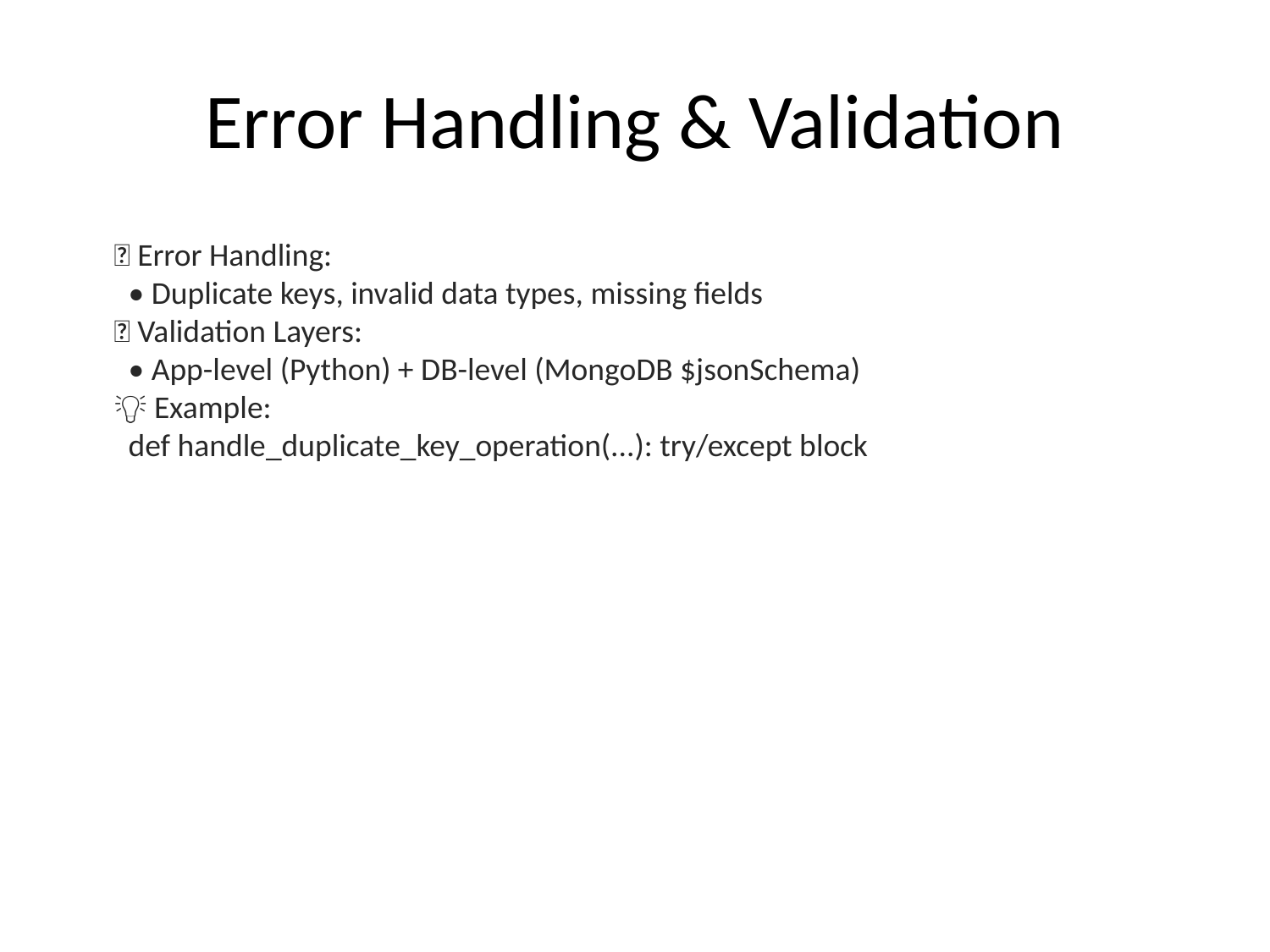

# Error Handling & Validation

🧱 Error Handling:
  • Duplicate keys, invalid data types, missing fields
🧩 Validation Layers:
  • App-level (Python) + DB-level (MongoDB $jsonSchema)
💡 Example:
  def handle_duplicate_key_operation(...): try/except block